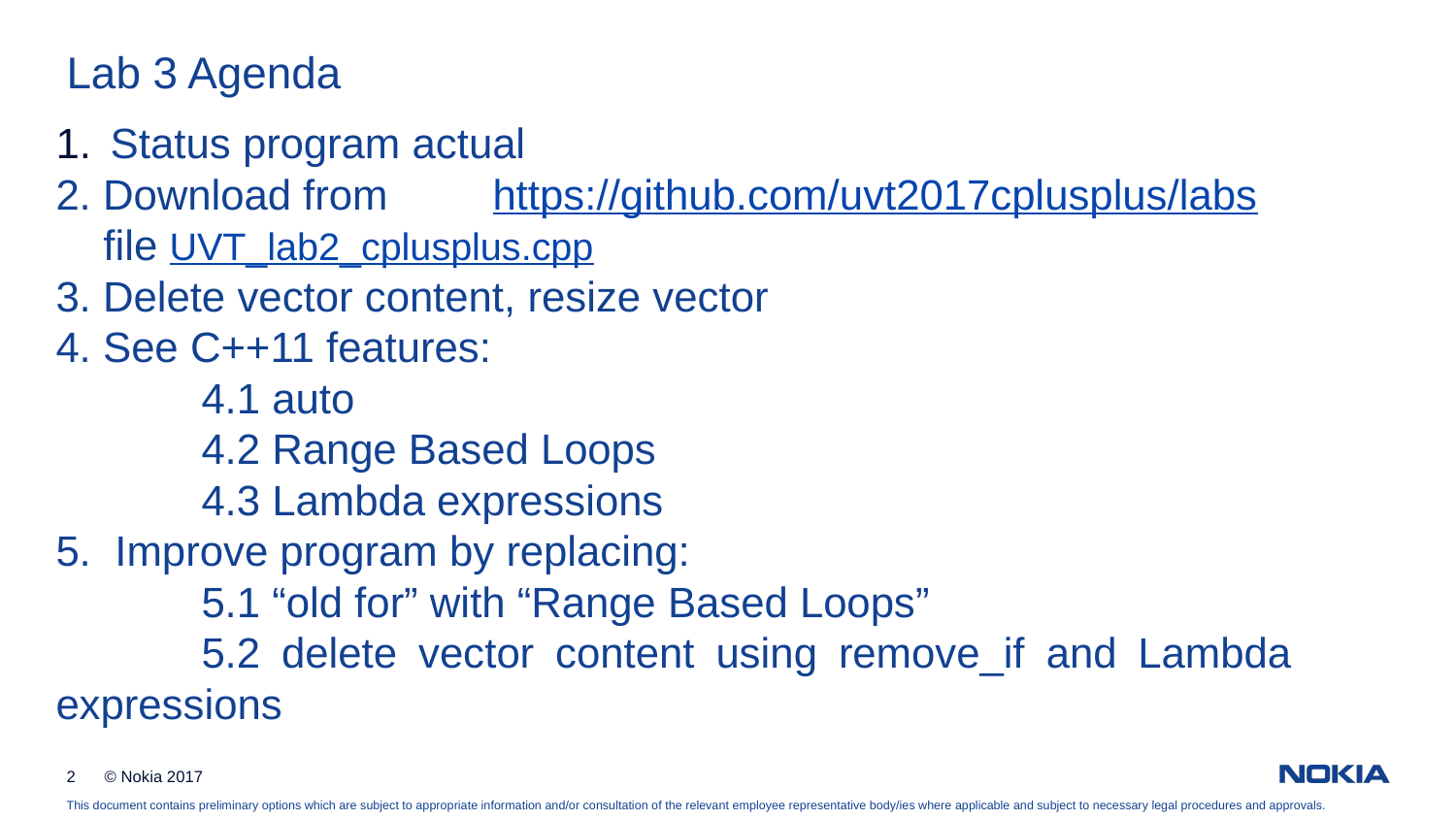

Lab 3 Agenda
Status program actual
2. Download from	https://github.com/uvt2017cplusplus/labs
    file UVT_lab2_cplusplus.cpp
3. Delete vector content, resize vector
4. See C++11 features:
	4.1 auto
	4.2 Range Based Loops
	4.3 Lambda expressions
5.  Improve program by replacing:
	5.1 “old for” with “Range Based Loops”
	5.2 delete vector content using remove_if and Lambda expressions